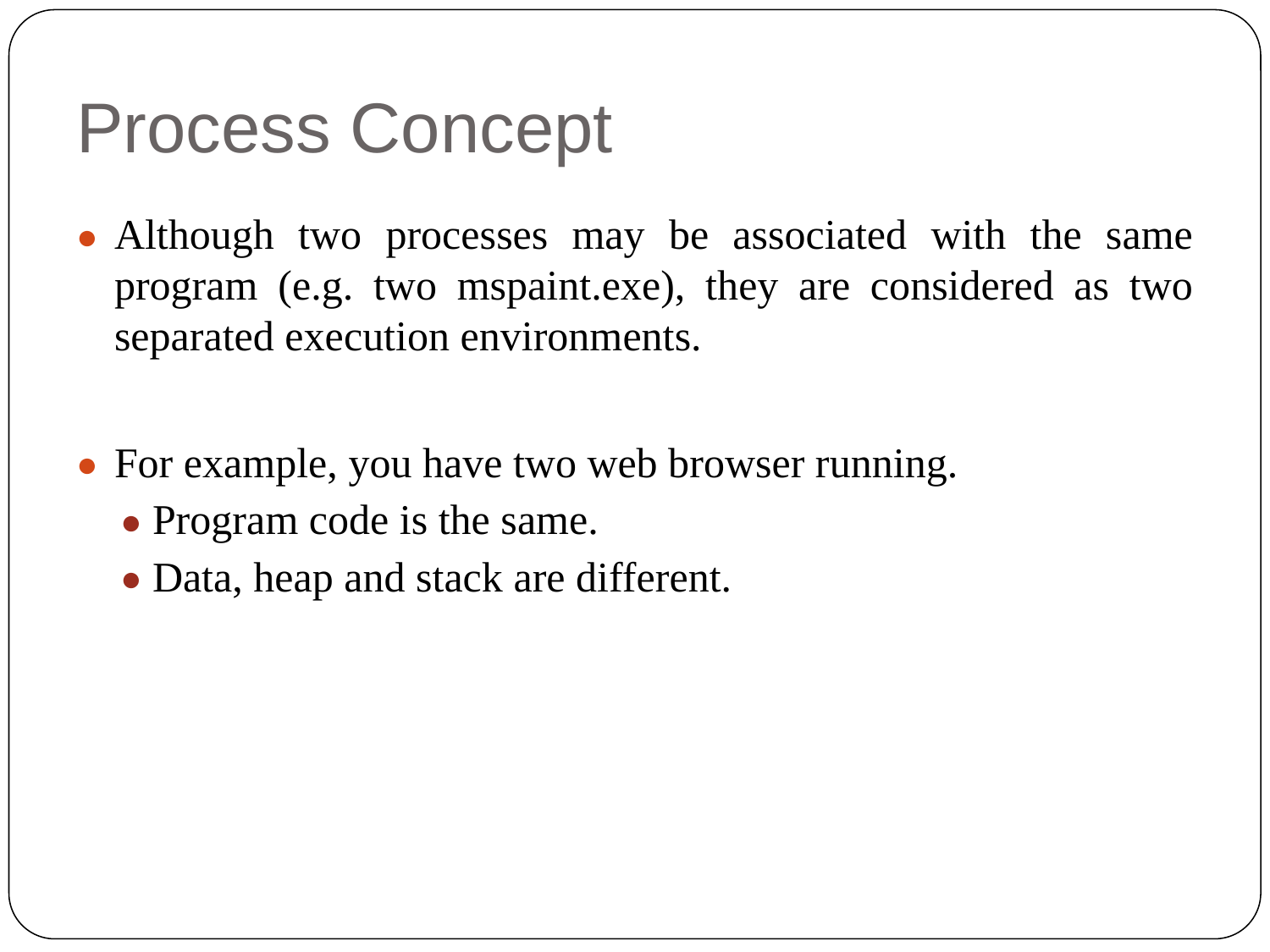

# Process Concept
Although two processes may be associated with the same program (e.g. two mspaint.exe), they are considered as two separated execution environments.

For example, you have two web browser running.
Program code is the same.
Data, heap and stack are different.